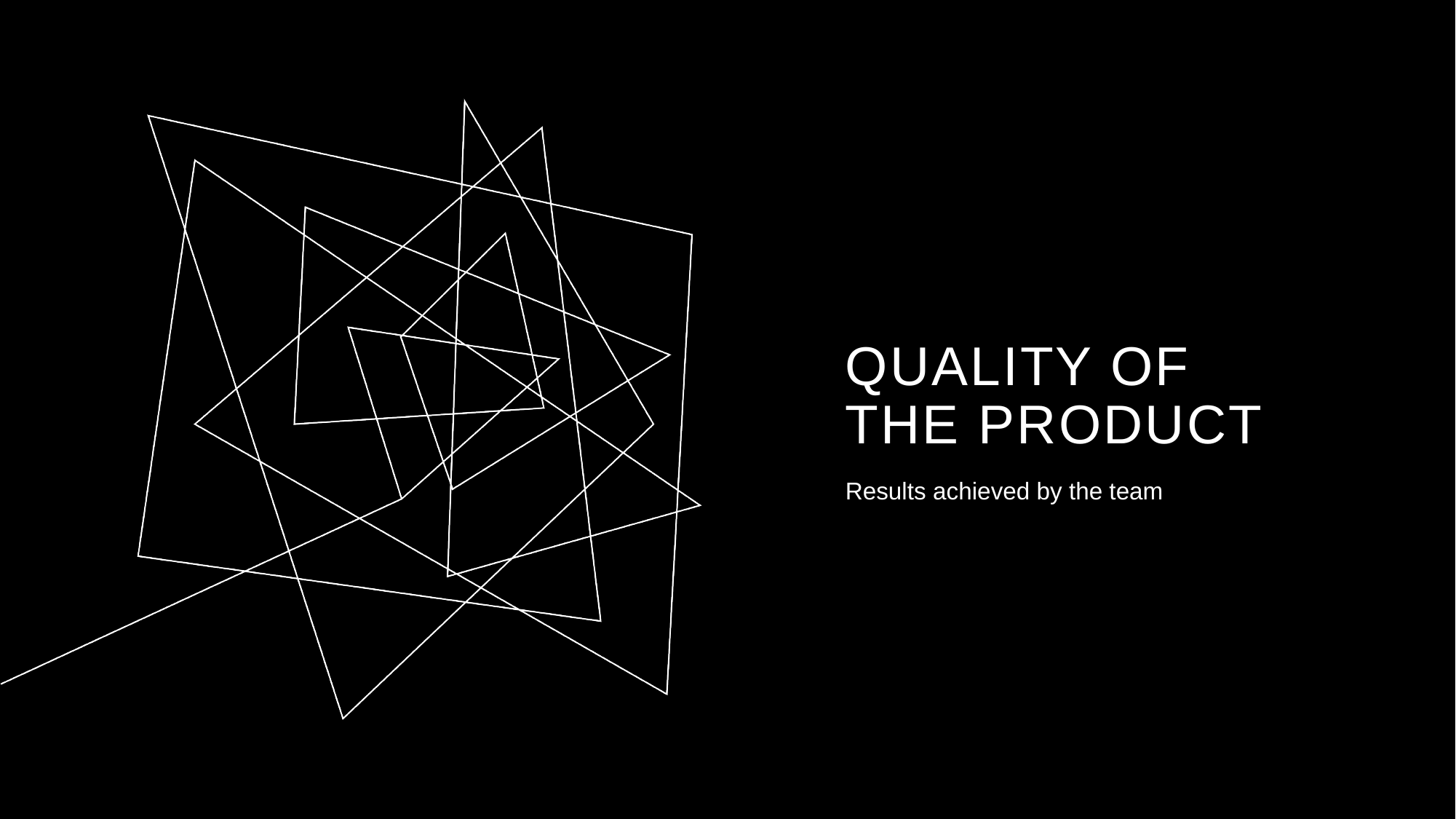

# Quality of the product
Results achieved by the team